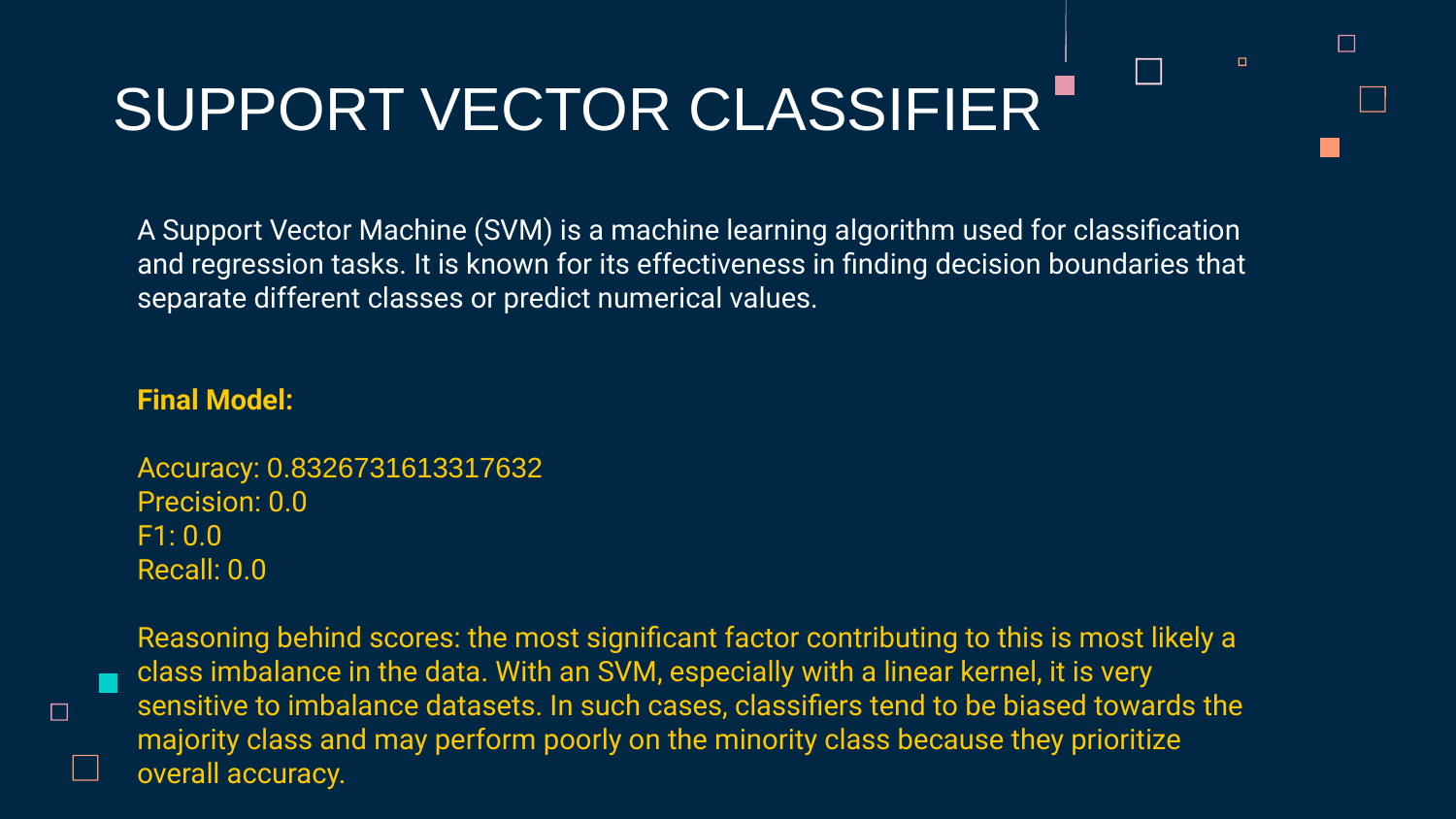

SUPPORT VECTOR CLASSIFIER

A Support Vector Machine (SVM) is a machine learning algorithm used for classification and regression tasks. It is known for its effectiveness in finding decision boundaries that separate different classes or predict numerical values.

Final Model:

Accuracy: 0.8326731613317632
Precision: 0.0
F1: 0.0
Recall: 0.0

Reasoning behind scores: the most significant factor contributing to this is most likely a class imbalance in the data. With an SVM, especially with a linear kernel, it is very sensitive to imbalance datasets. In such cases, classifiers tend to be biased towards the majority class and may perform poorly on the minority class because they prioritize overall accuracy.